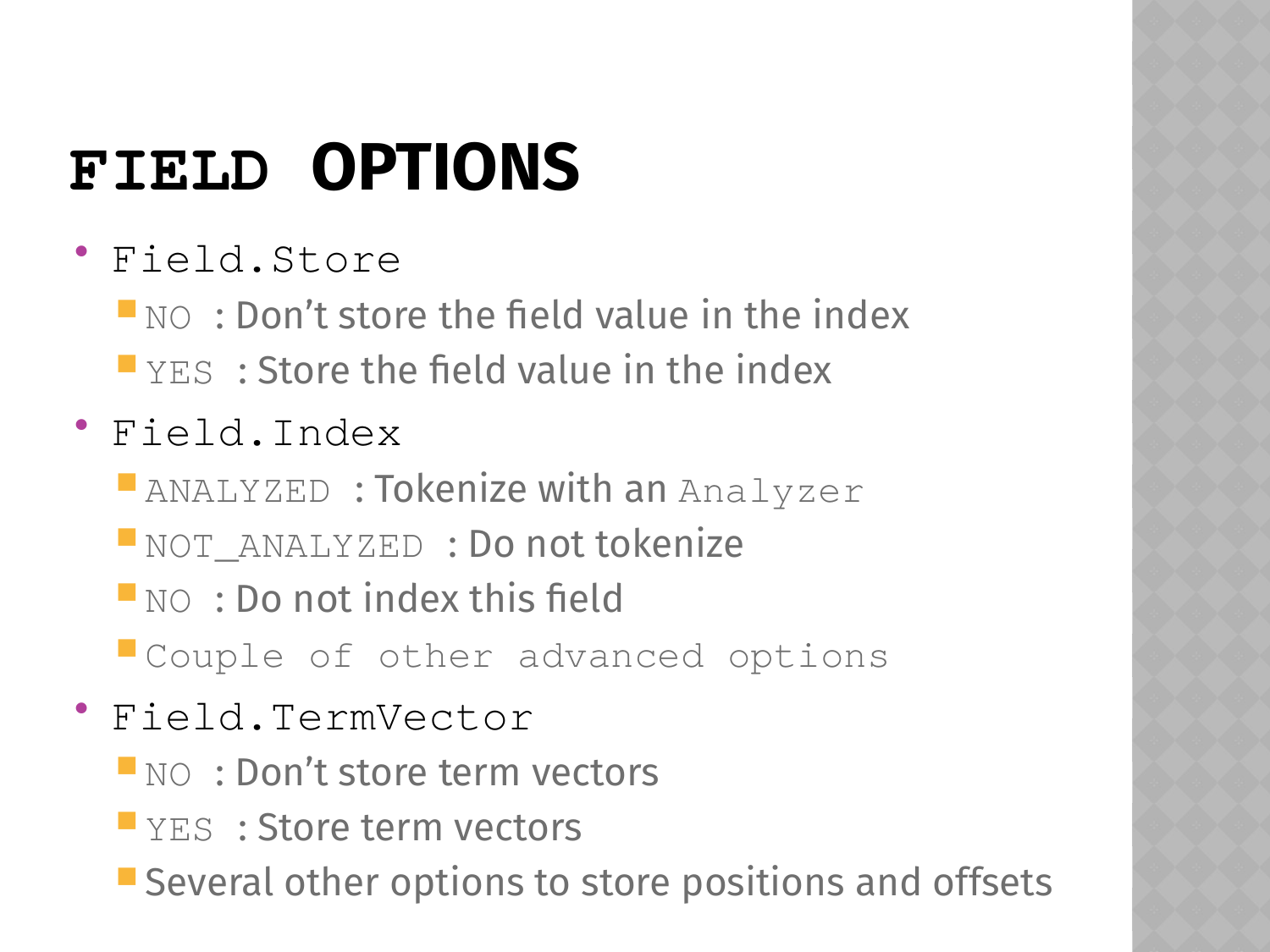

# Field options
Field.Store
NO : Don’t store the field value in the index
YES : Store the field value in the index
Field.Index
ANALYZED : Tokenize with an Analyzer
NOT_ANALYZED : Do not tokenize
NO : Do not index this field
Couple of other advanced options
Field.TermVector
NO : Don’t store term vectors
YES : Store term vectors
Several other options to store positions and offsets